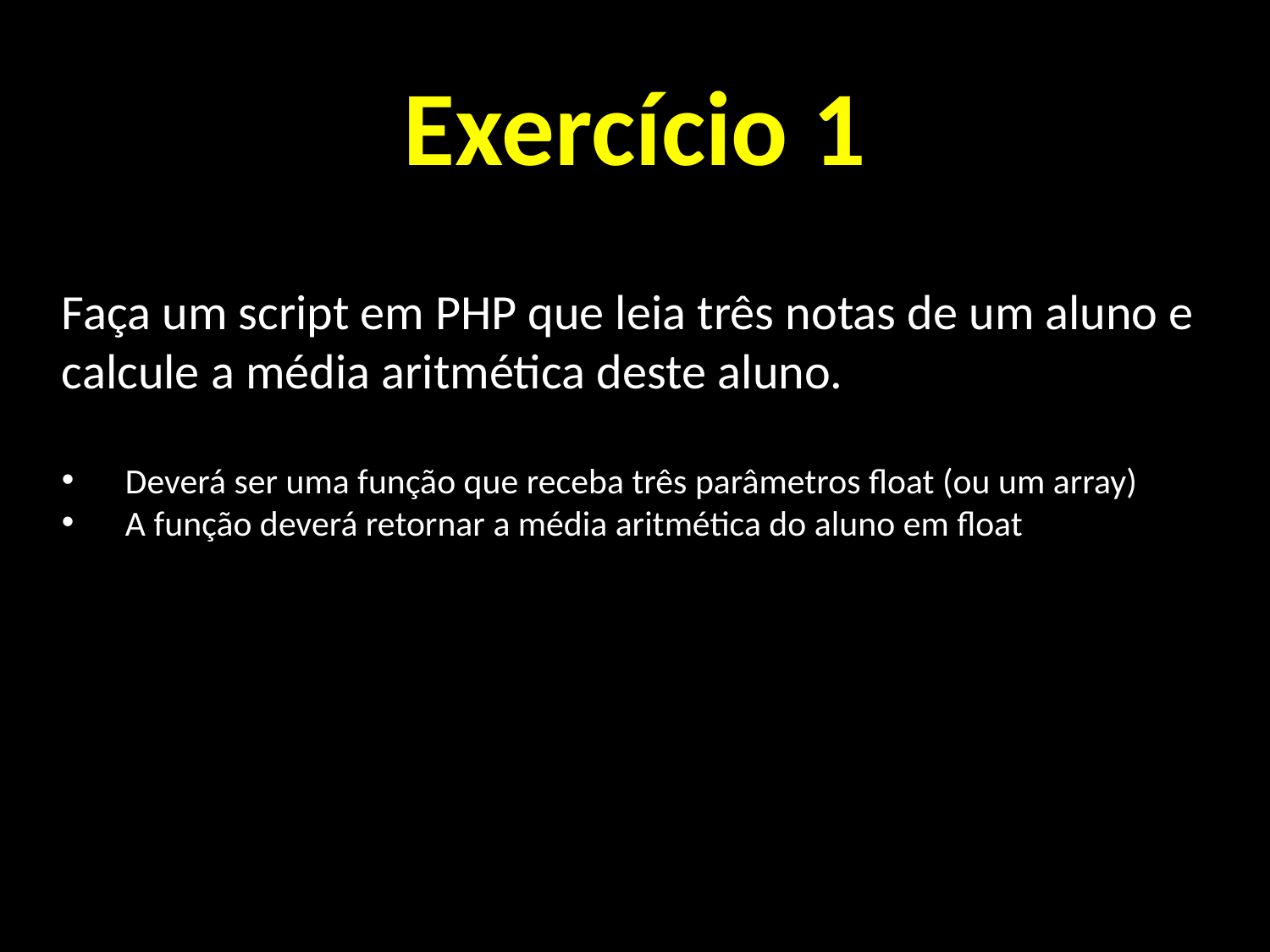

Exercício 1
Faça um script em PHP que leia três notas de um aluno e calcule a média aritmética deste aluno.

Deverá ser uma função que receba três parâmetros float (ou um array)
A função deverá retornar a média aritmética do aluno em float